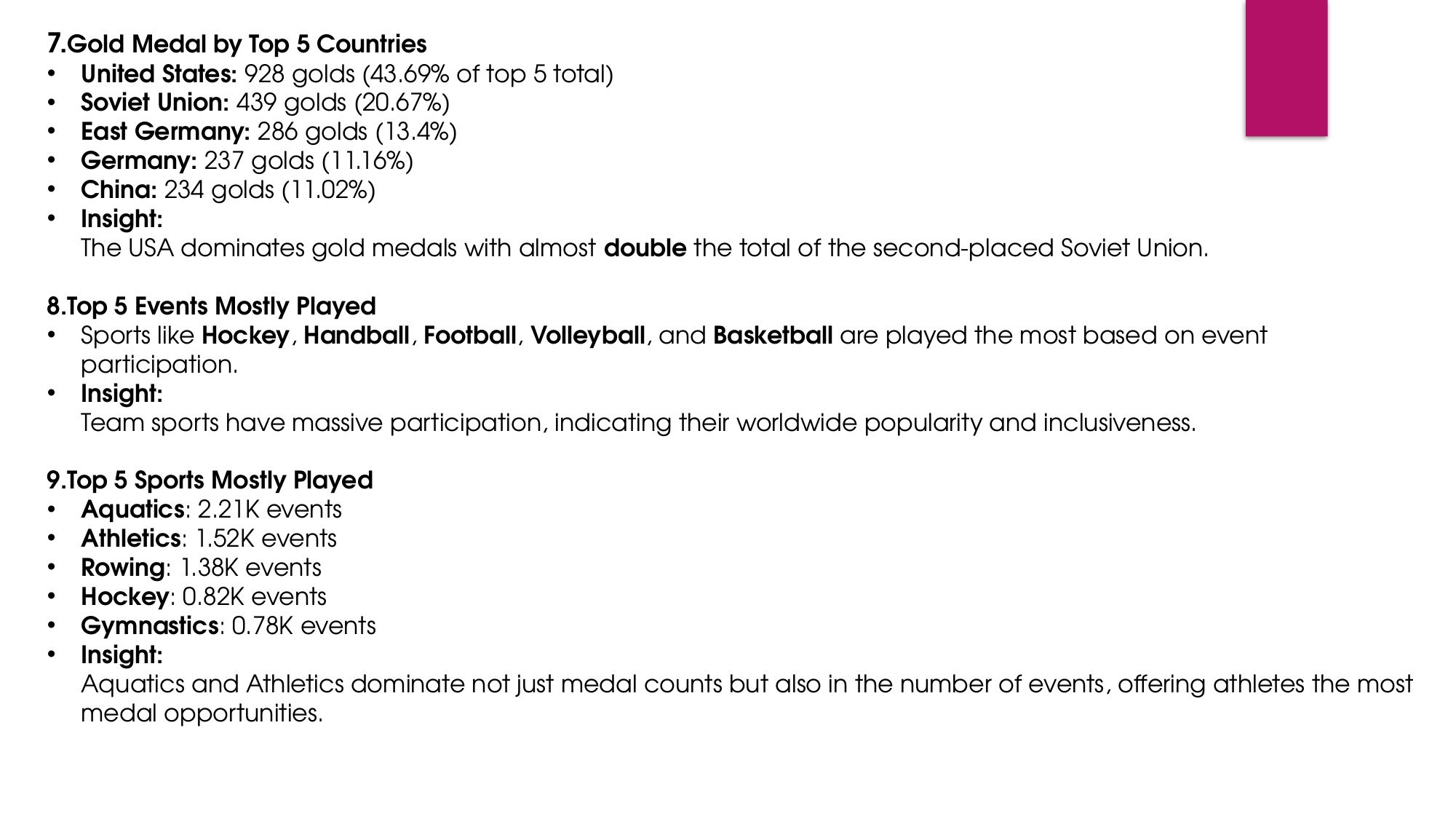

7.Gold Medal by Top 5 Countries
United States: 928 golds (43.69% of top 5 total)
Soviet Union: 439 golds (20.67%)
East Germany: 286 golds (13.4%)
Germany: 237 golds (11.16%)
China: 234 golds (11.02%)
Insight:
The USA dominates gold medals with almost double the total of the second-placed Soviet Union.

8.Top 5 Events Mostly Played
Sports like Hockey, Handball, Football, Volleyball, and Basketball are played the most based on event participation.
Insight:
Team sports have massive participation, indicating their worldwide popularity and inclusiveness.

9.Top 5 Sports Mostly Played
Aquatics: 2.21K events
Athletics: 1.52K events
Rowing: 1.38K events
Hockey: 0.82K events
Gymnastics: 0.78K events
Insight:
Aquatics and Athletics dominate not just medal counts but also in the number of events, offering athletes the most medal opportunities.